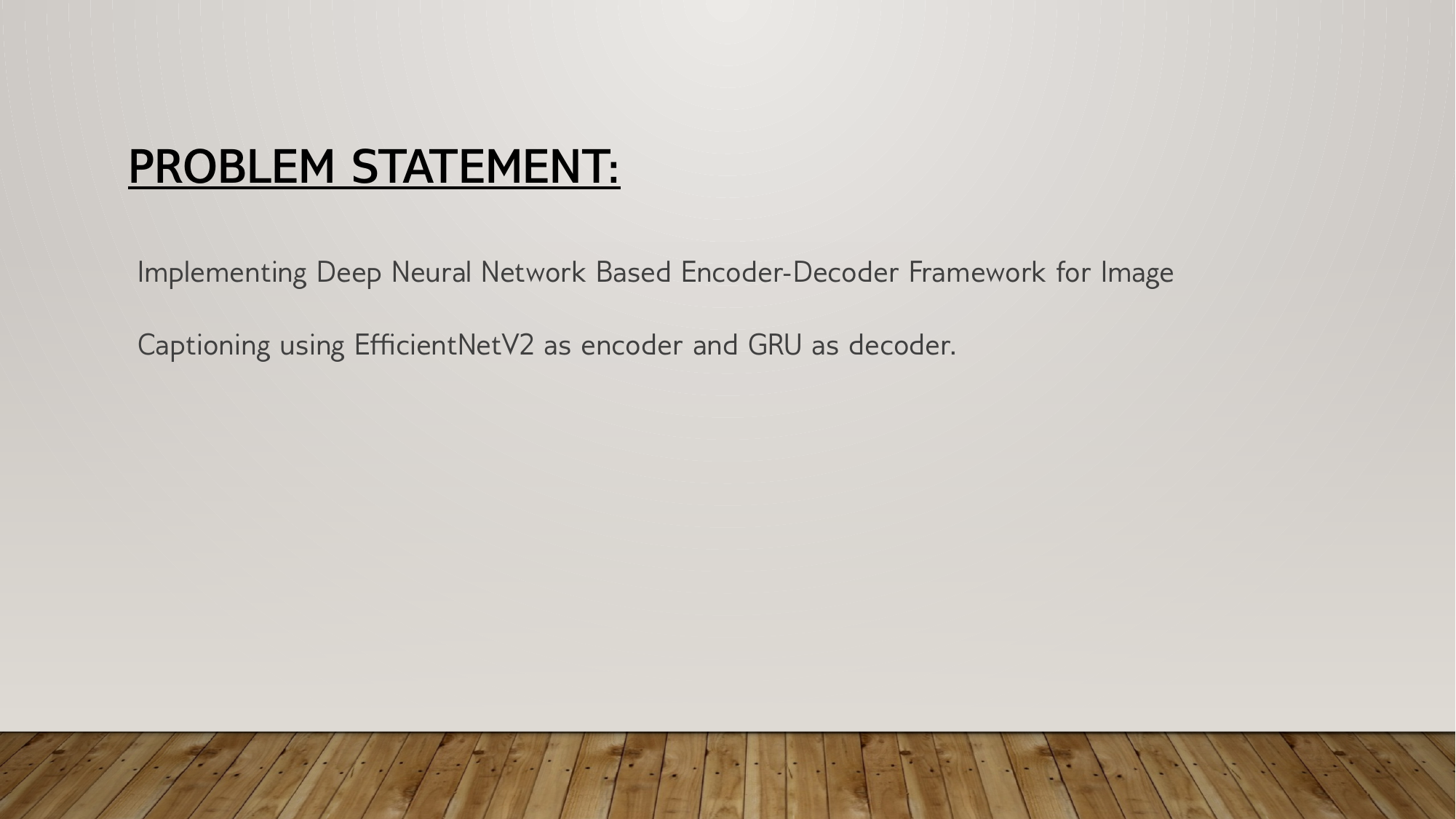

Problem Statement:
Implementing Deep Neural Network Based Encoder-Decoder Framework for Image Captioning using EfficientNetV2 as encoder and GRU as decoder.